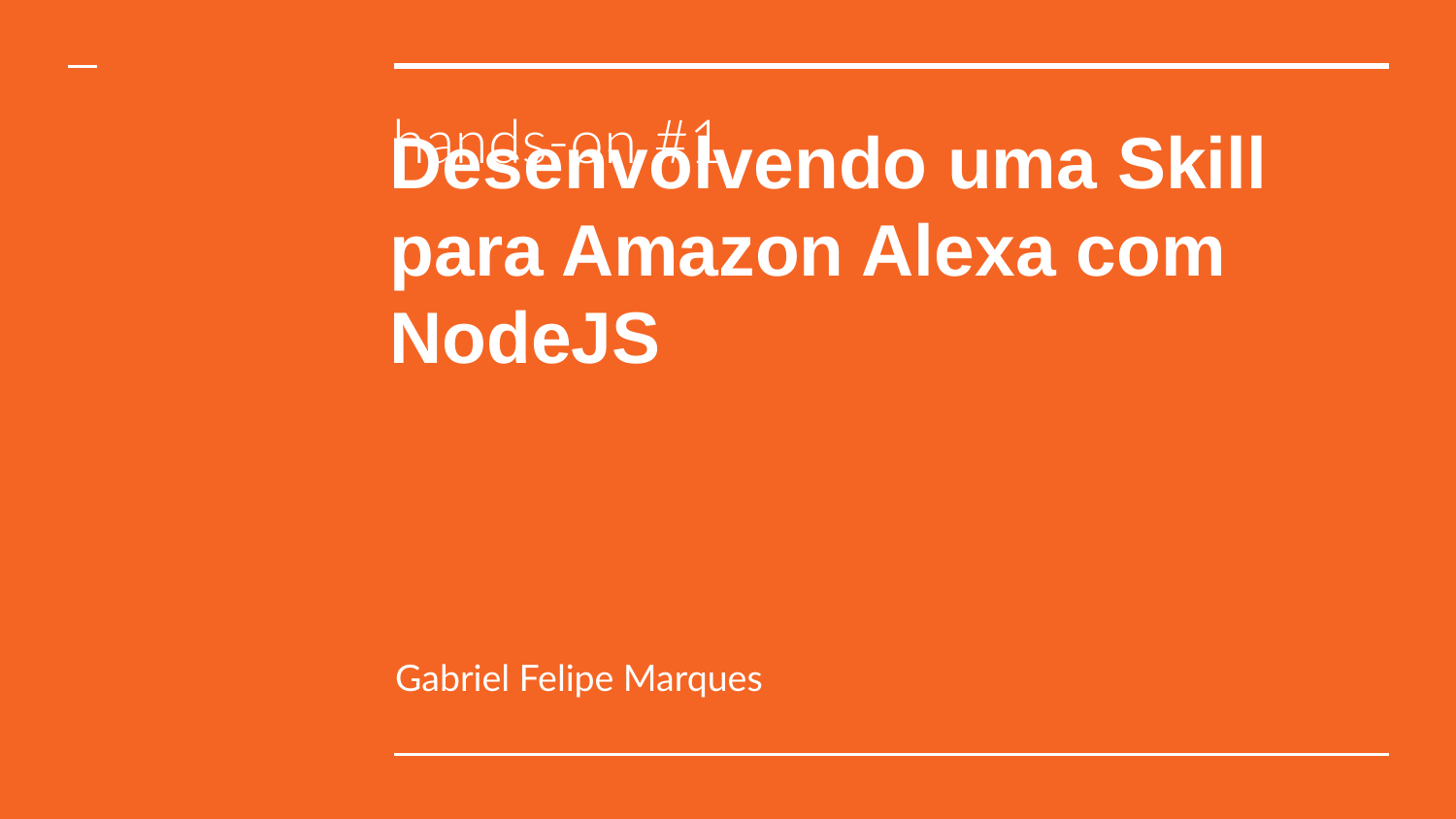

# hands-on #1
Desenvolvendo uma Skill para Amazon Alexa com NodeJS
Gabriel Felipe Marques